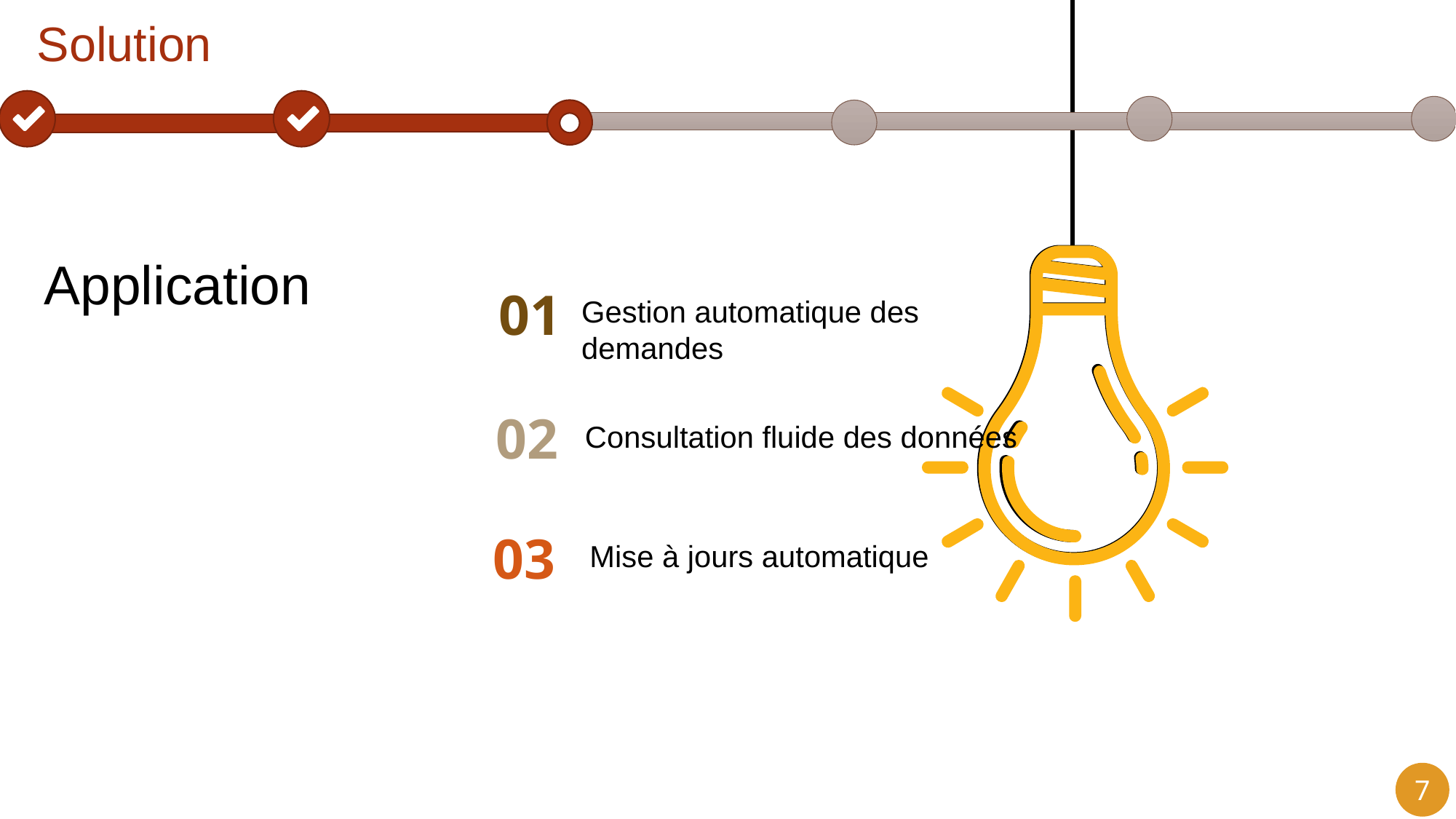

Solution

Application

01
Gestion automatique des demandes
02
Consultation fluide des données
03
Mise à jours automatique
7